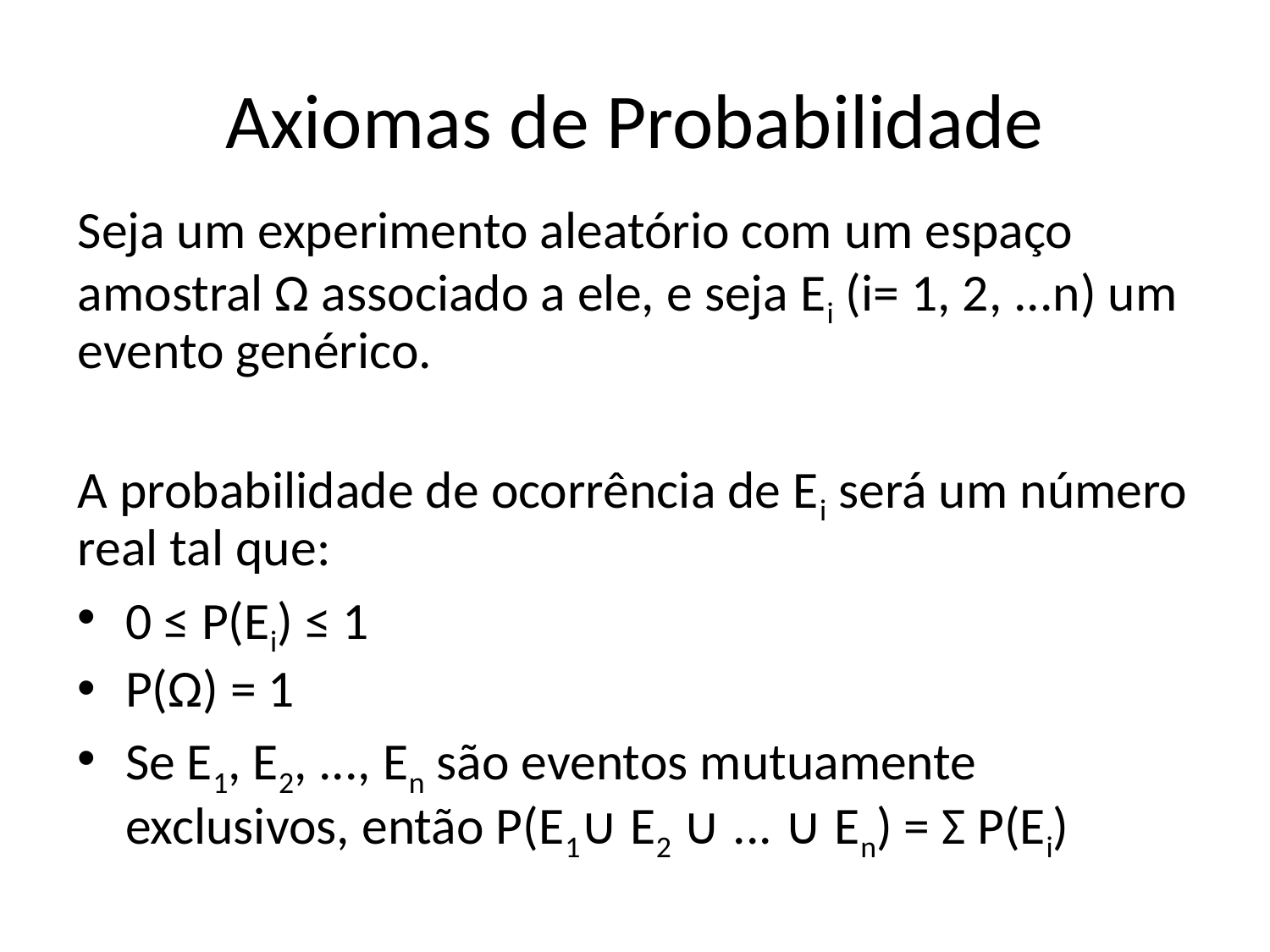

# Axiomas de Probabilidade
Seja um experimento aleatório com um espaço amostral Ω associado a ele, e seja Ei (i= 1, 2, ...n) um evento genérico.

A probabilidade de ocorrência de Ei será um número real tal que:
0 ≤ P(Ei) ≤ 1
P(Ω) = 1
Se E1, E2, ..., En são eventos mutuamente exclusivos, então P(E1∪ E2 ∪ ... ∪ En) = Σ P(Ei)